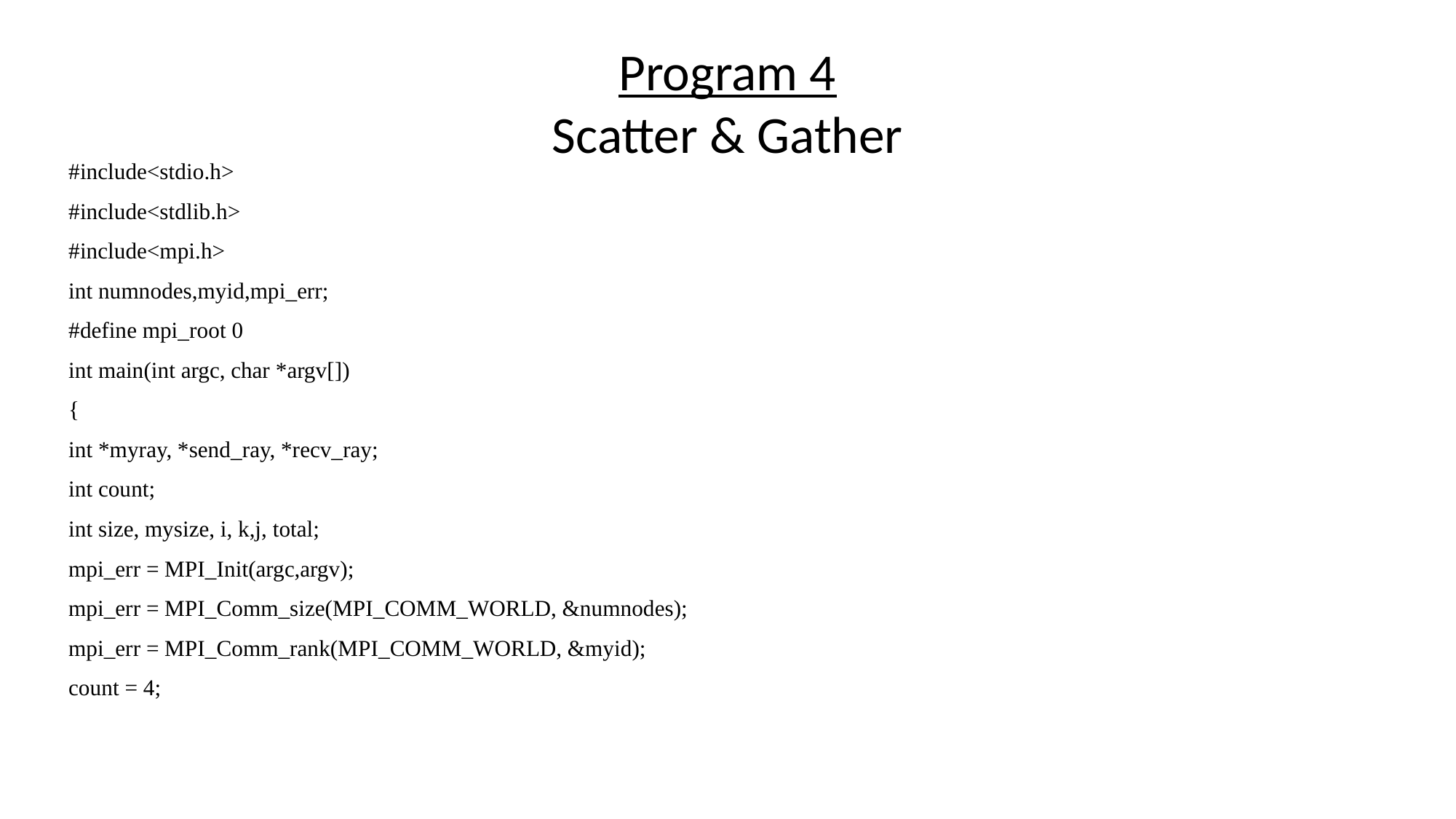

Program 4
Scatter & Gather
#include<stdio.h>
#include<stdlib.h>
#include<mpi.h>
int numnodes,myid,mpi_err;
#define mpi_root 0
int main(int argc, char *argv[])
{
int *myray, *send_ray, *recv_ray;
int count;
int size, mysize, i, k,j, total;
mpi_err = MPI_Init(argc,argv);
mpi_err = MPI_Comm_size(MPI_COMM_WORLD, &numnodes);
mpi_err = MPI_Comm_rank(MPI_COMM_WORLD, &myid);
count = 4;